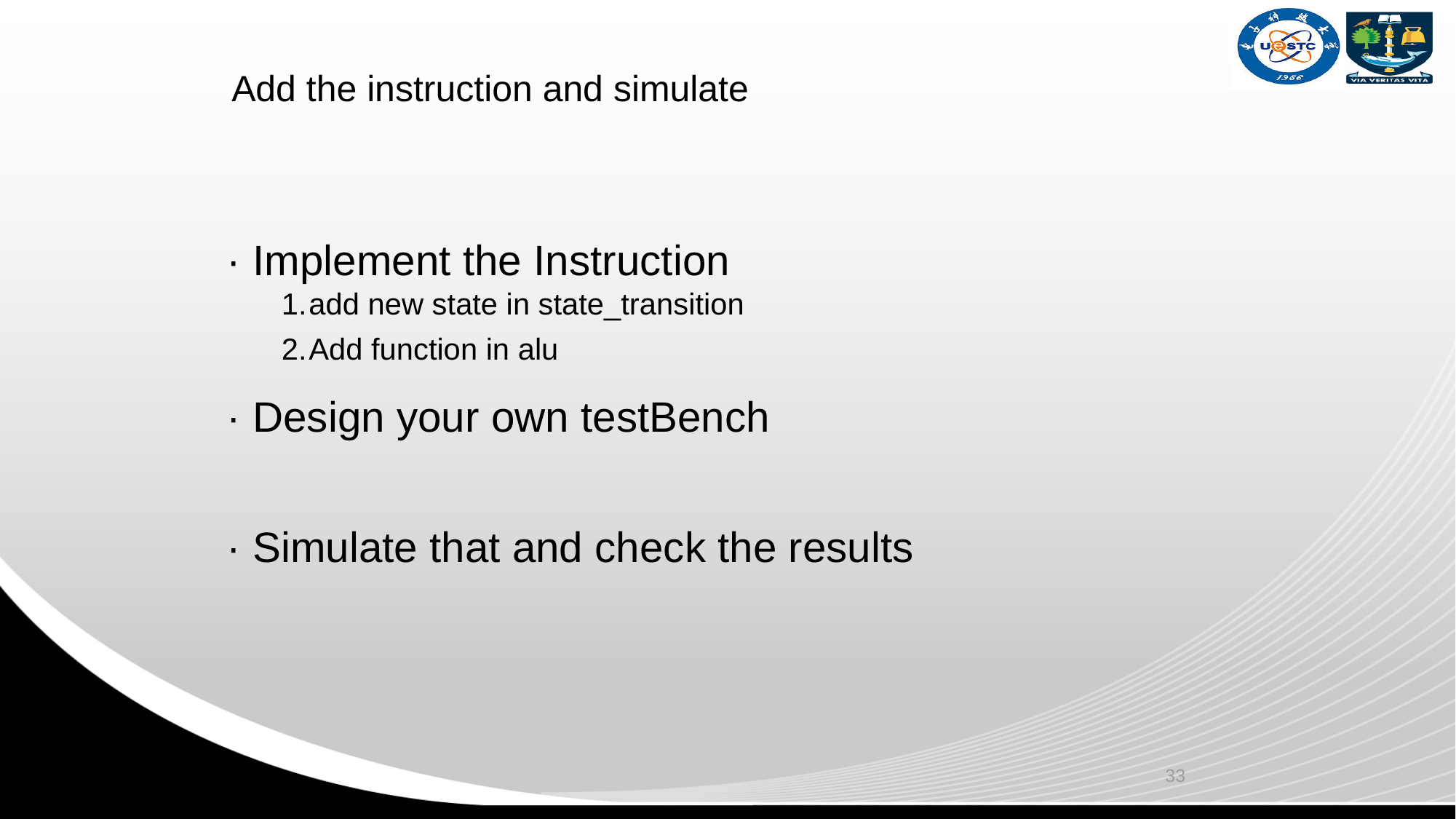

Add the instruction and simulate

· Implement the Instruction
add new state in state_transition
Add function in alu
· Design your own testBench

· Simulate that and check the results

33